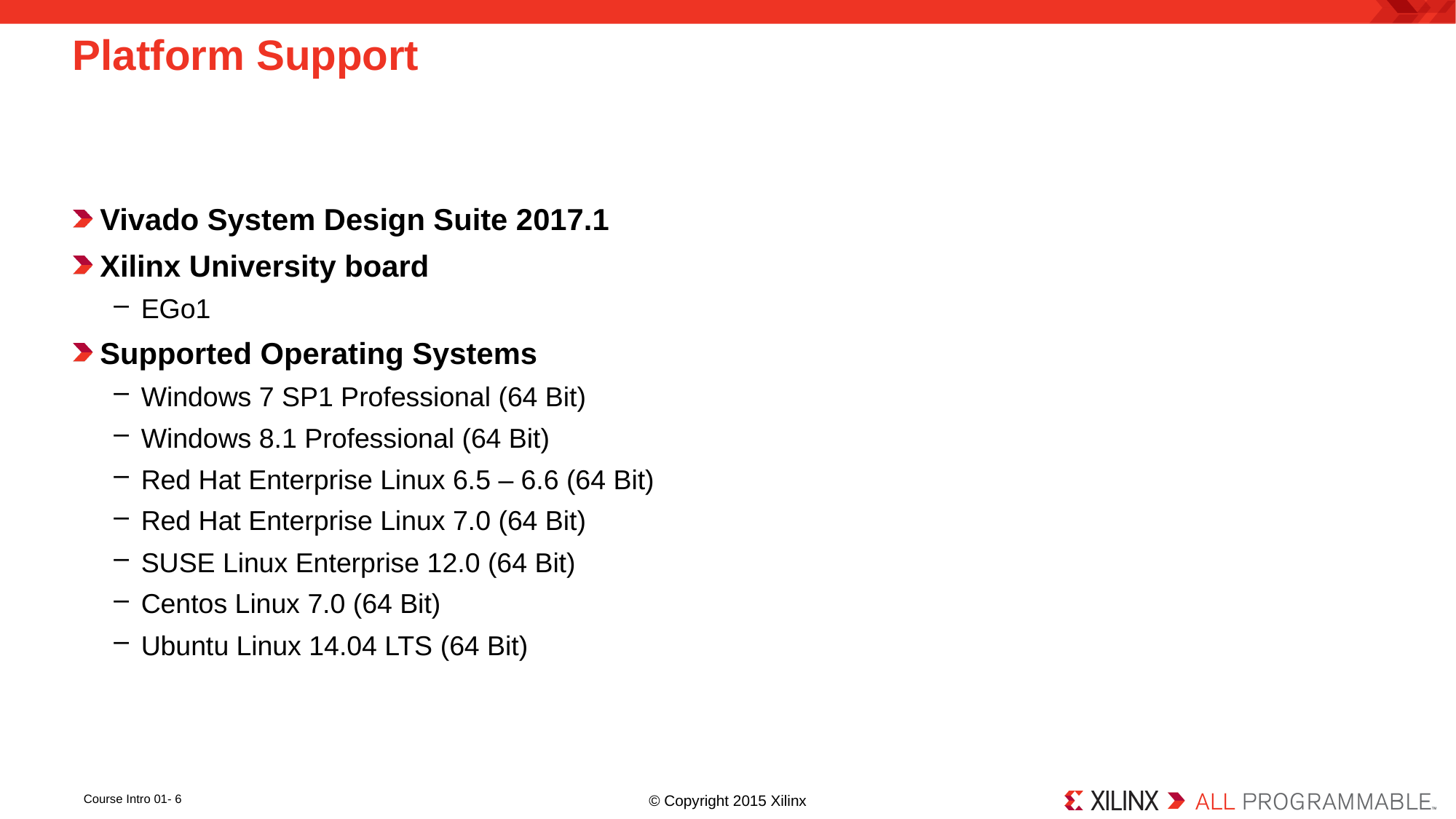

# Platform Support
Vivado System Design Suite 2017.1
Xilinx University board
EGo1
Supported Operating Systems
Windows 7 SP1 Professional (64 Bit)
Windows 8.1 Professional (64 Bit)
Red Hat Enterprise Linux 6.5 – 6.6 (64 Bit)
Red Hat Enterprise Linux 7.0 (64 Bit)
SUSE Linux Enterprise 12.0 (64 Bit)
Centos Linux 7.0 (64 Bit)
Ubuntu Linux 14.04 LTS (64 Bit)

Course Intro 01- 6
© Copyright 2015 Xilinx